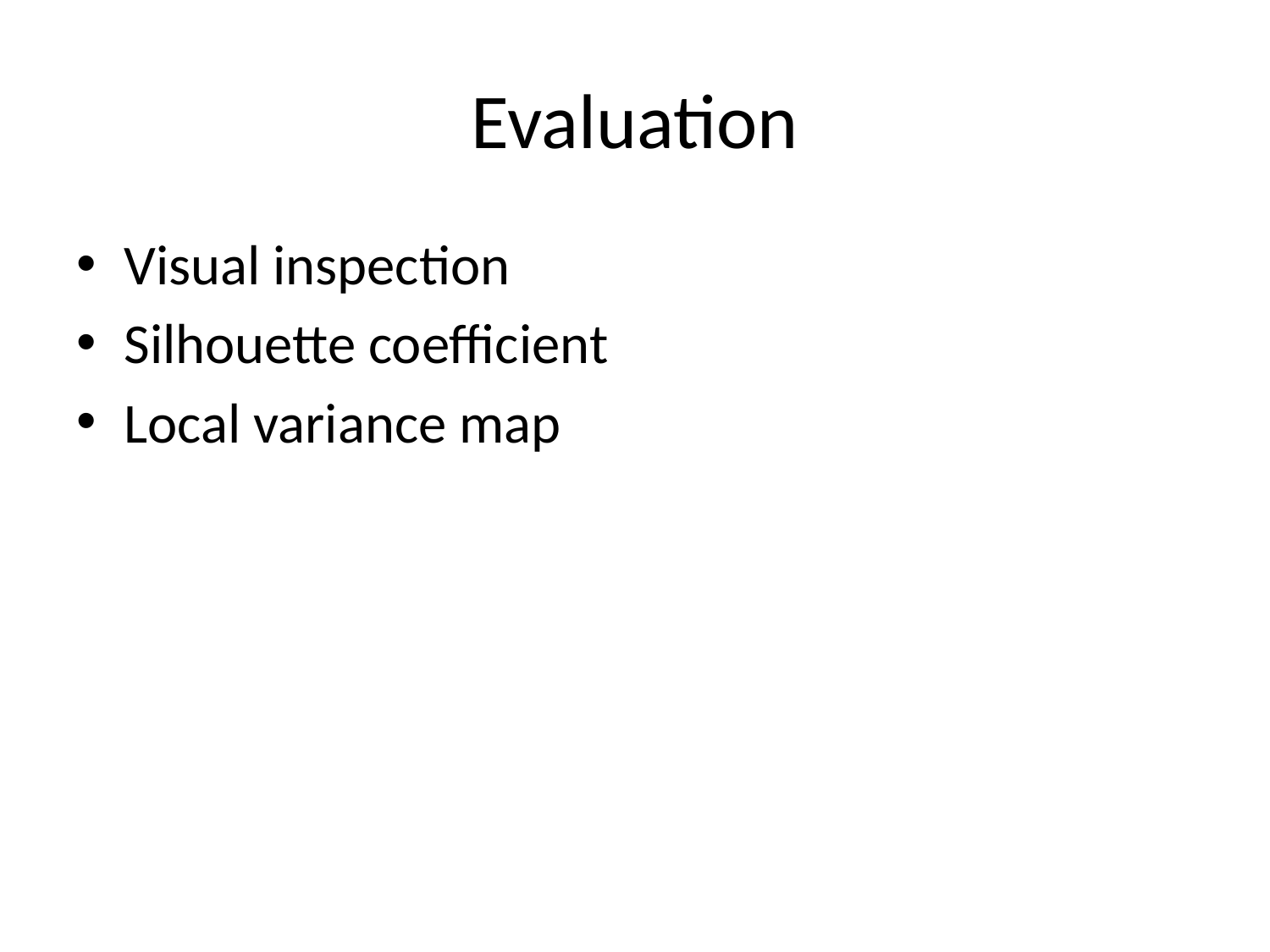

# Evaluation
Visual inspection
Silhouette coefficient
Local variance map